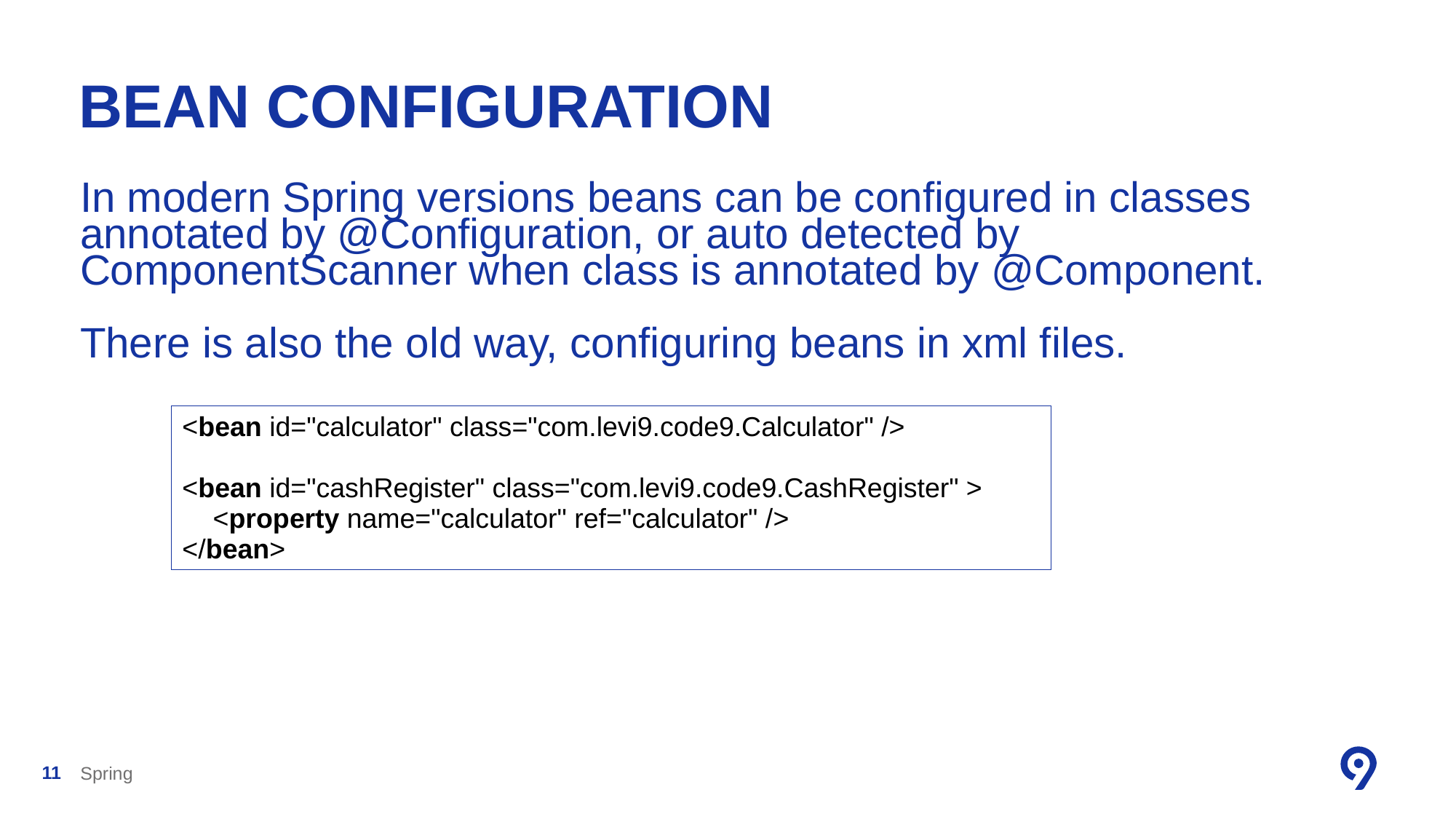

# Bean configuration
In modern Spring versions beans can be configured in classes annotated by @Configuration, or auto detected by ComponentScanner when class is annotated by @Component.

There is also the old way, configuring beans in xml files.

| <bean id="calculator" class="com.levi9.code9.Calculator" /> <bean id="cashRegister" class="com.levi9.code9.CashRegister" >     <property name="calculator" ref="calculator" /> </bean> |
| --- |
Spring
11